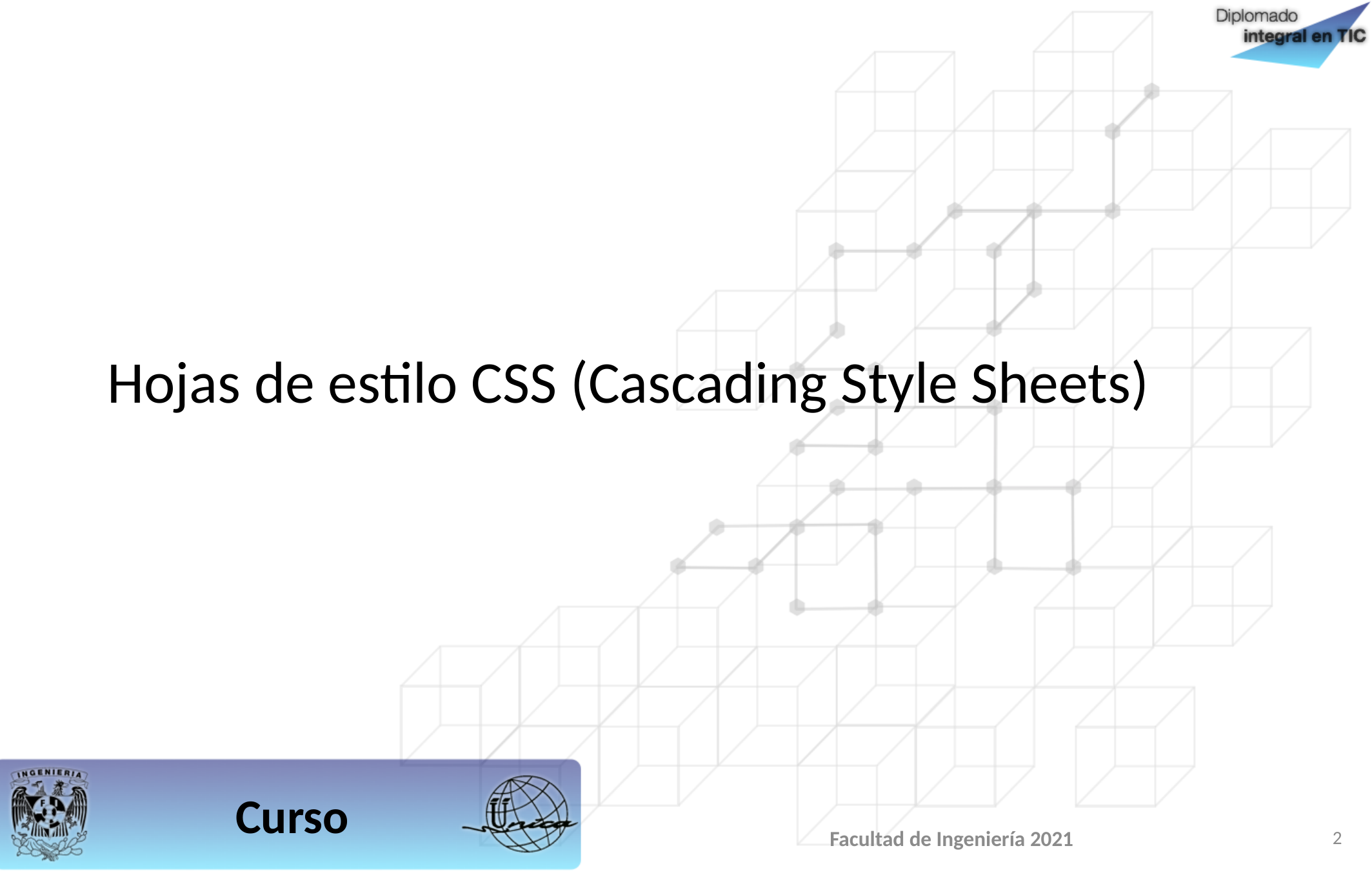

Hojas de estilo CSS (Cascading Style Sheets)
Facultad de Ingeniería 2021
2